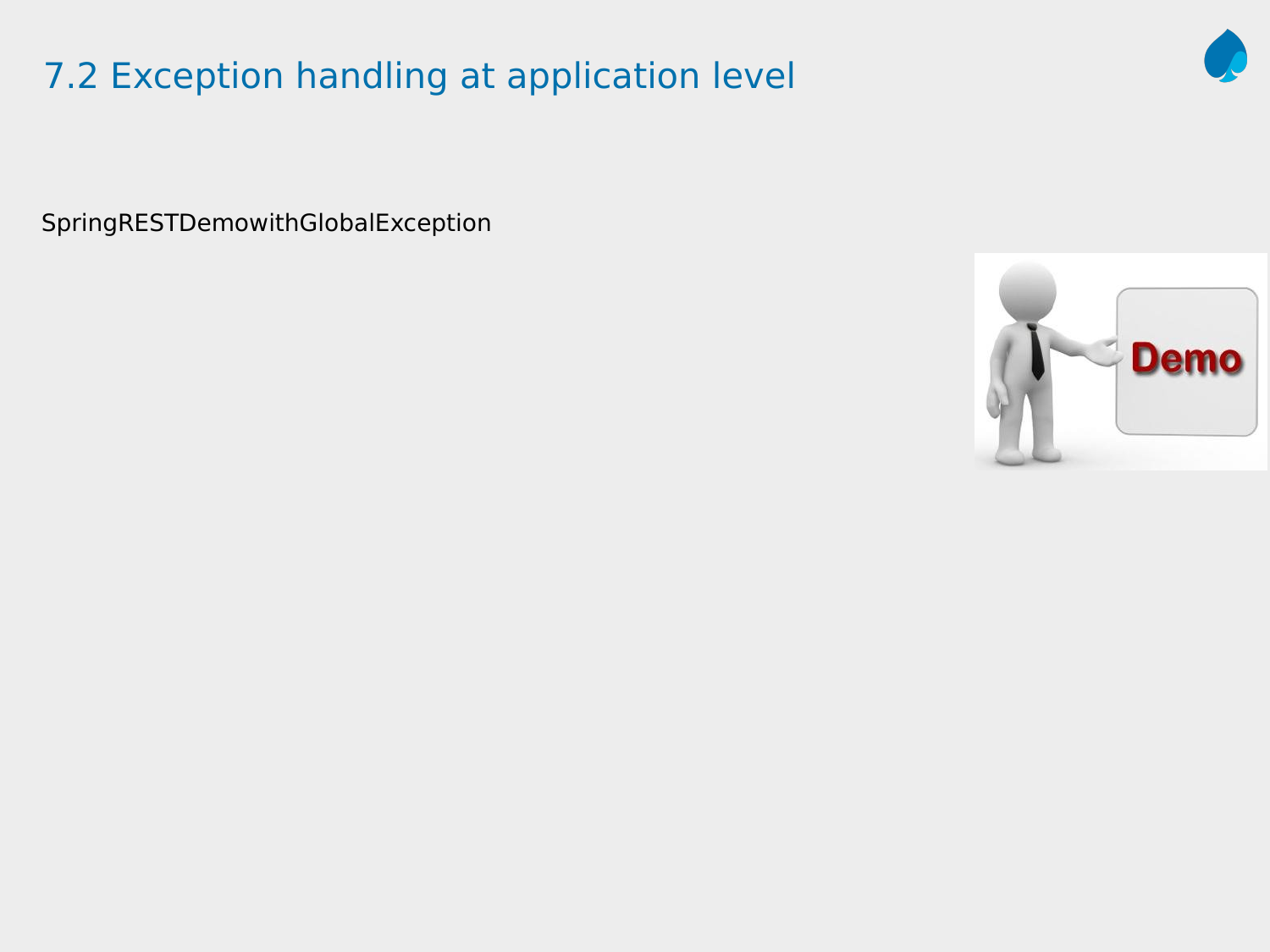

# 7.2 Exception handling at application level
SpringRESTDemowithGlobalException